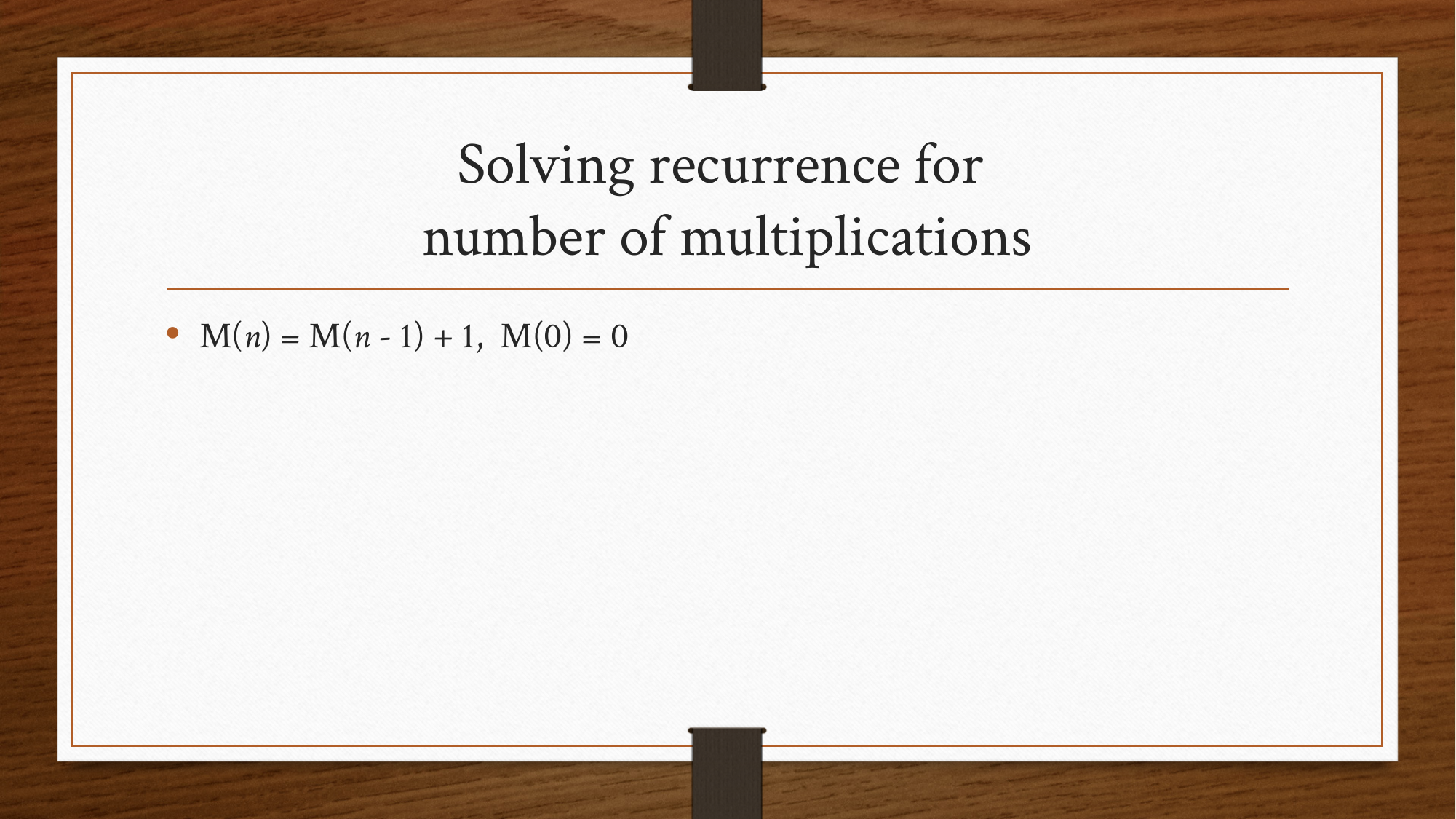

# Solving recurrence for number of multiplications
M(n) = M(n - 1) + 1,  M(0) = 0